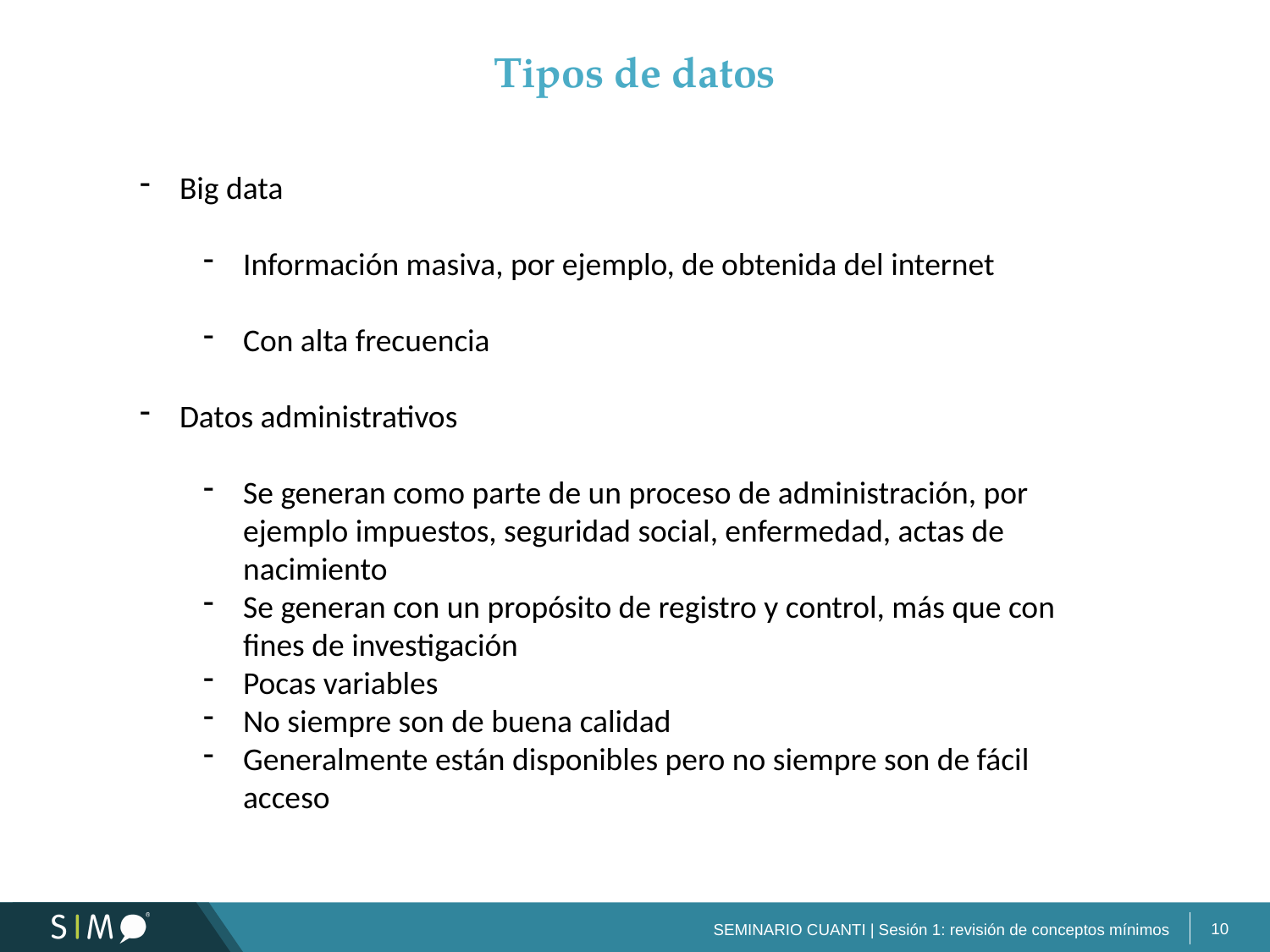

Tipos de datos
Big data

Información masiva, por ejemplo, de obtenida del internet

Con alta frecuencia

Datos administrativos

Se generan como parte de un proceso de administración, por ejemplo impuestos, seguridad social, enfermedad, actas de nacimiento
Se generan con un propósito de registro y control, más que con fines de investigación
Pocas variables
No siempre son de buena calidad
Generalmente están disponibles pero no siempre son de fácil acceso